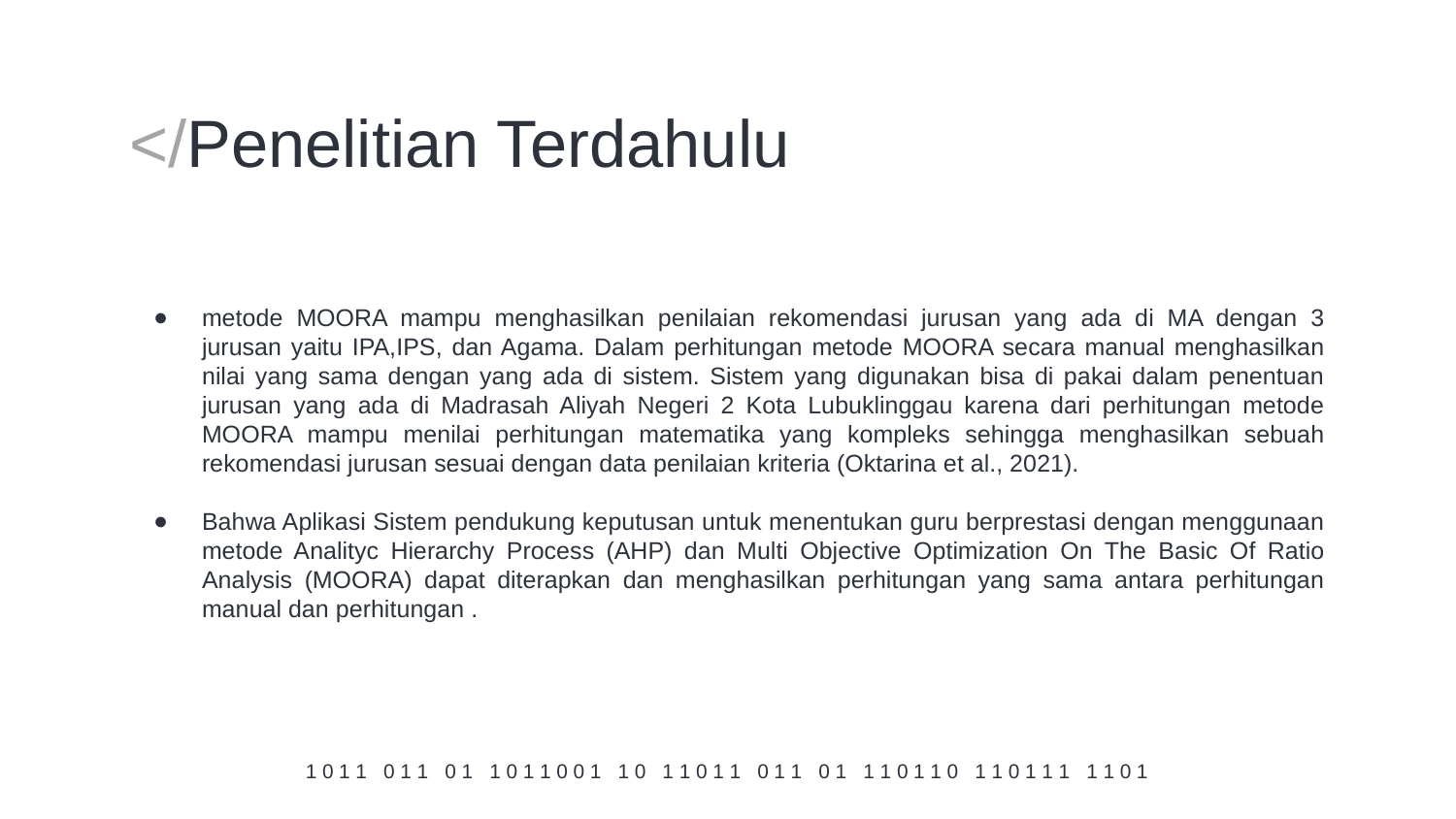

# </Penelitian Terdahulu
metode MOORA mampu menghasilkan penilaian rekomendasi jurusan yang ada di MA dengan 3 jurusan yaitu IPA,IPS, dan Agama. Dalam perhitungan metode MOORA secara manual menghasilkan nilai yang sama dengan yang ada di sistem. Sistem yang digunakan bisa di pakai dalam penentuan jurusan yang ada di Madrasah Aliyah Negeri 2 Kota Lubuklinggau karena dari perhitungan metode MOORA mampu menilai perhitungan matematika yang kompleks sehingga menghasilkan sebuah rekomendasi jurusan sesuai dengan data penilaian kriteria (Oktarina et al., 2021).

Bahwa Aplikasi Sistem pendukung keputusan untuk menentukan guru berprestasi dengan menggunaan metode Analityc Hierarchy Process (AHP) dan Multi Objective Optimization On The Basic Of Ratio Analysis (MOORA) dapat diterapkan dan menghasilkan perhitungan yang sama antara perhitungan manual dan perhitungan .